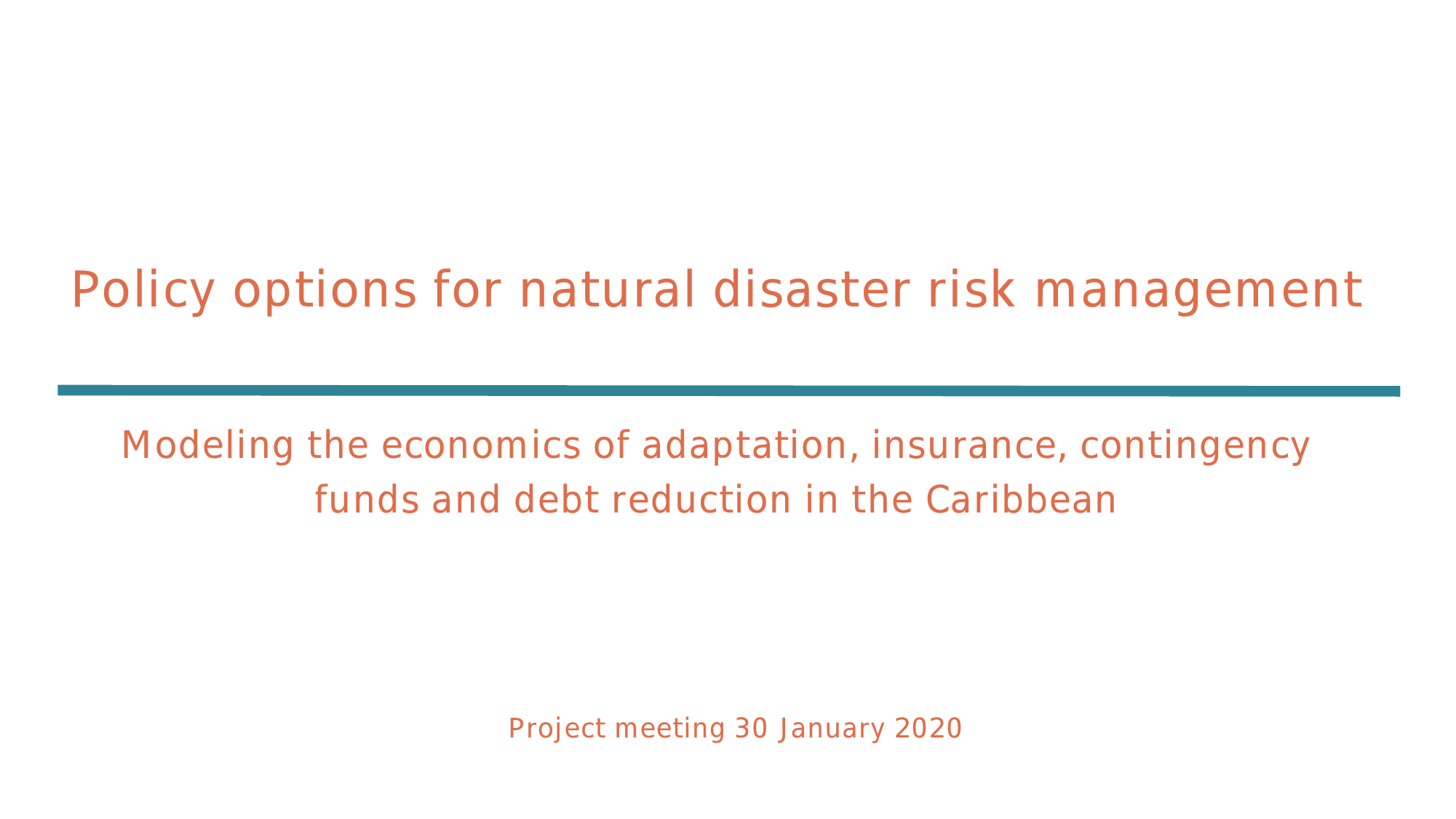

Policy options for natural disaster risk management

Modeling the economics of adaptation, insurance, contingency funds and debt reduction in the Caribbean

Project meeting 30 January 2020